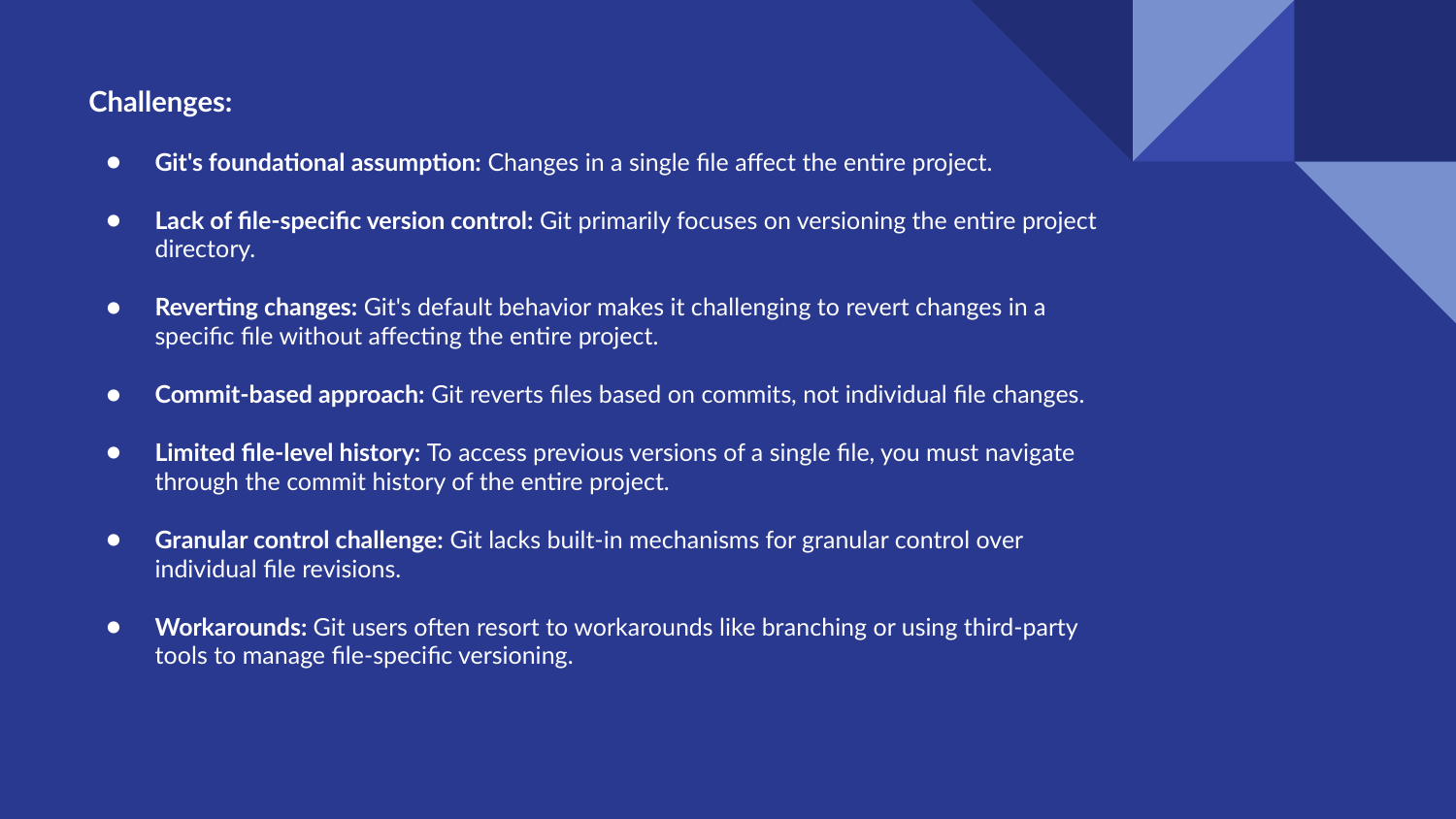

Challenges:

Git's foundational assumption: Changes in a single file affect the entire project.
Lack of file-specific version control: Git primarily focuses on versioning the entire project directory.
Reverting changes: Git's default behavior makes it challenging to revert changes in a specific file without affecting the entire project.
Commit-based approach: Git reverts files based on commits, not individual file changes.
Limited file-level history: To access previous versions of a single file, you must navigate through the commit history of the entire project.
Granular control challenge: Git lacks built-in mechanisms for granular control over individual file revisions.
Workarounds: Git users often resort to workarounds like branching or using third-party tools to manage file-specific versioning.